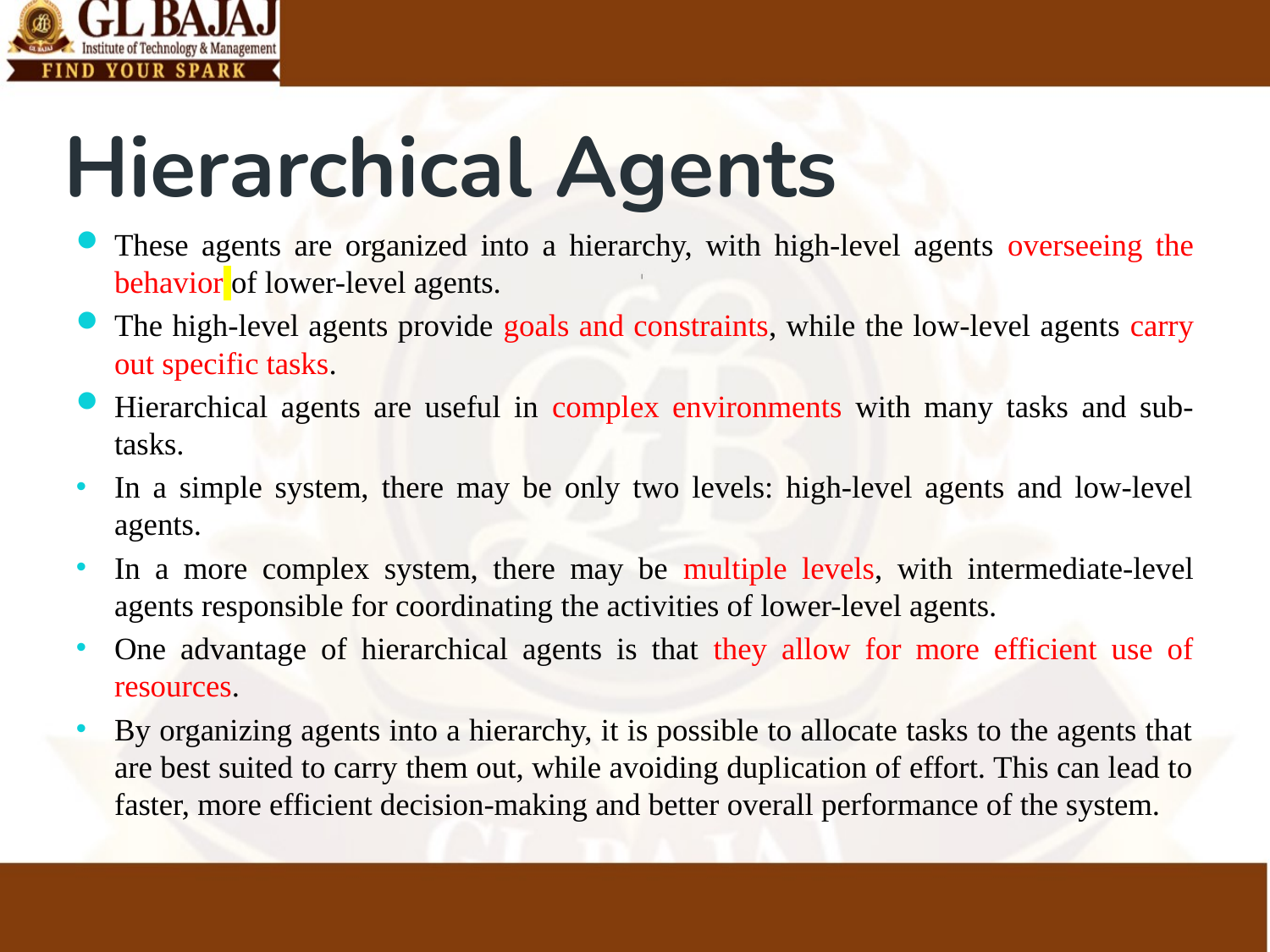

# Hierarchical Agents
These agents are organized into a hierarchy, with high-level agents overseeing the behavior of lower-level agents.
The high-level agents provide goals and constraints, while the low-level agents carry out specific tasks.
Hierarchical agents are useful in complex environments with many tasks and sub-tasks.
In a simple system, there may be only two levels: high-level agents and low-level agents.
In a more complex system, there may be multiple levels, with intermediate-level agents responsible for coordinating the activities of lower-level agents.
One advantage of hierarchical agents is that they allow for more efficient use of resources.
By organizing agents into a hierarchy, it is possible to allocate tasks to the agents that are best suited to carry them out, while avoiding duplication of effort. This can lead to faster, more efficient decision-making and better overall performance of the system.